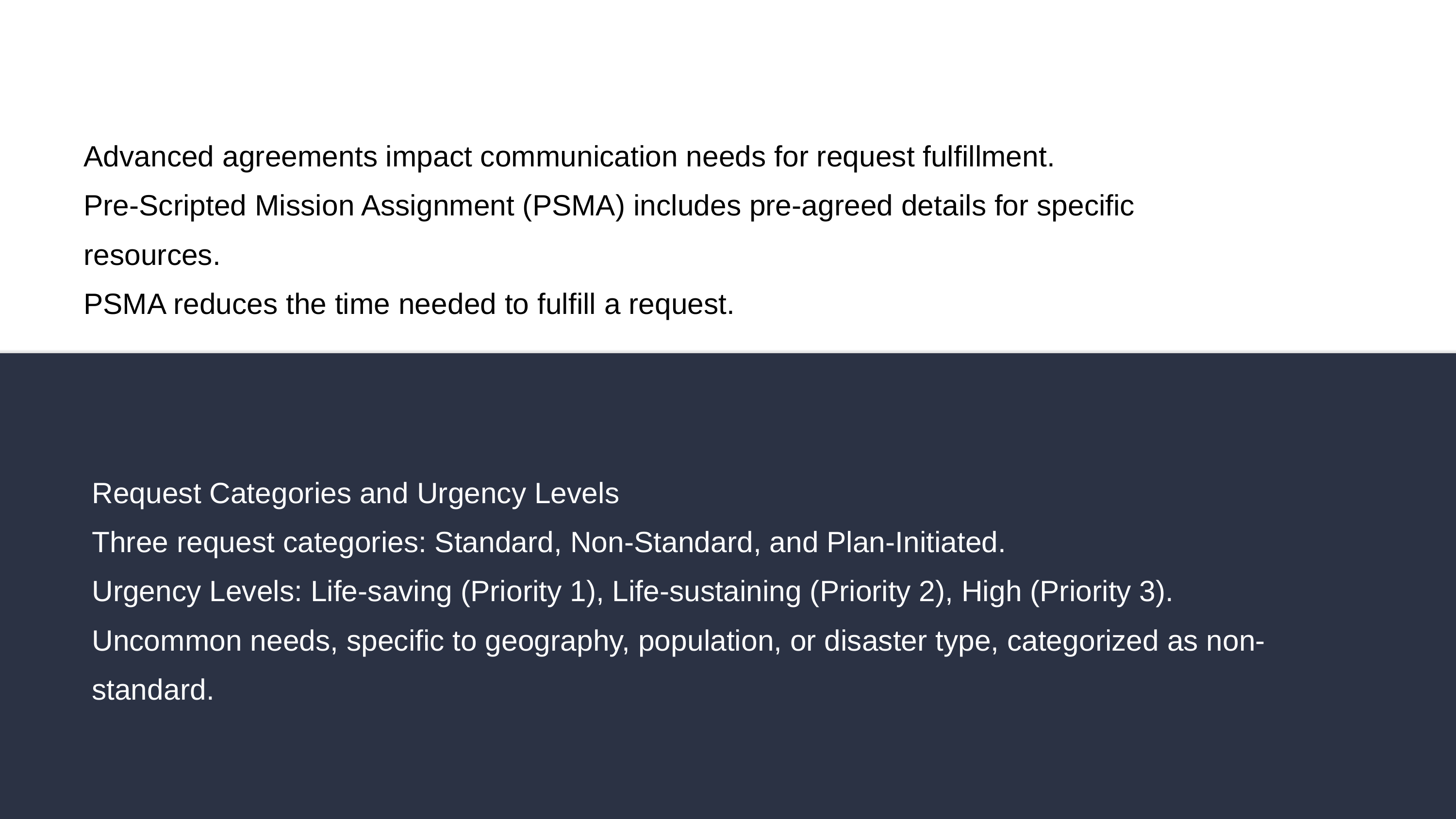

Advanced agreements impact communication needs for request fulfillment.
Pre-Scripted Mission Assignment (PSMA) includes pre-agreed details for specific resources.
PSMA reduces the time needed to fulfill a request.

Request Categories and Urgency Levels
Three request categories: Standard, Non-Standard, and Plan-Initiated.
Urgency Levels: Life-saving (Priority 1), Life-sustaining (Priority 2), High (Priority 3).
Uncommon needs, specific to geography, population, or disaster type, categorized as non-standard.